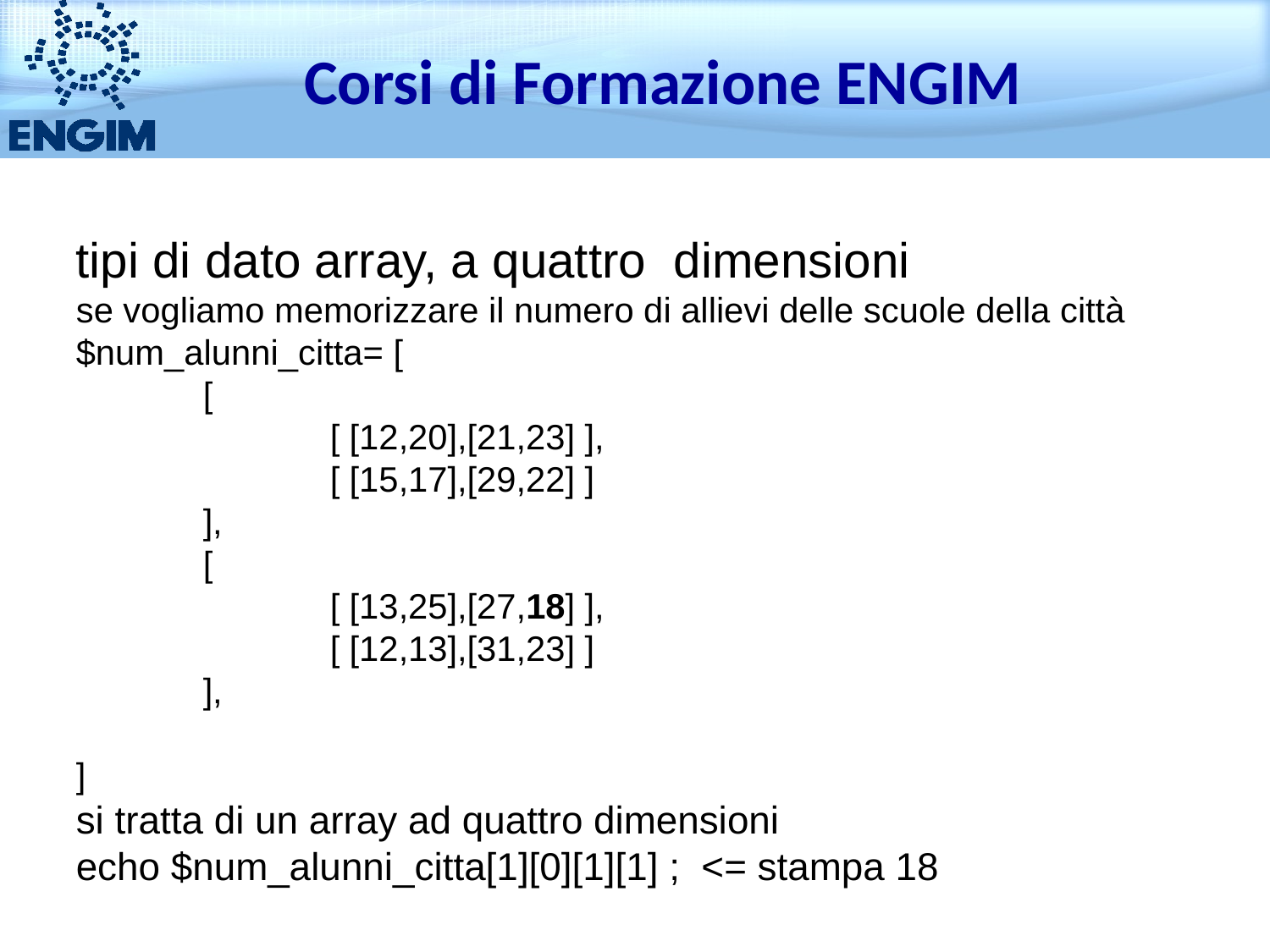

Corsi di Formazione ENGIM
tipi di dato array, a quattro  dimensioni
se vogliamo memorizzare il numero di allievi delle scuole della città
$num_alunni_citta= [
	[
		[ [12,20],[21,23] ],
		[ [15,17],[29,22] ]
	],
	[
		[ [13,25],[27,18] ],
		[ [12,13],[31,23] ]
	],

]
si tratta di un array ad quattro dimensioni
echo $num_alunni_citta[1][0][1][1] ;  <= stampa 18